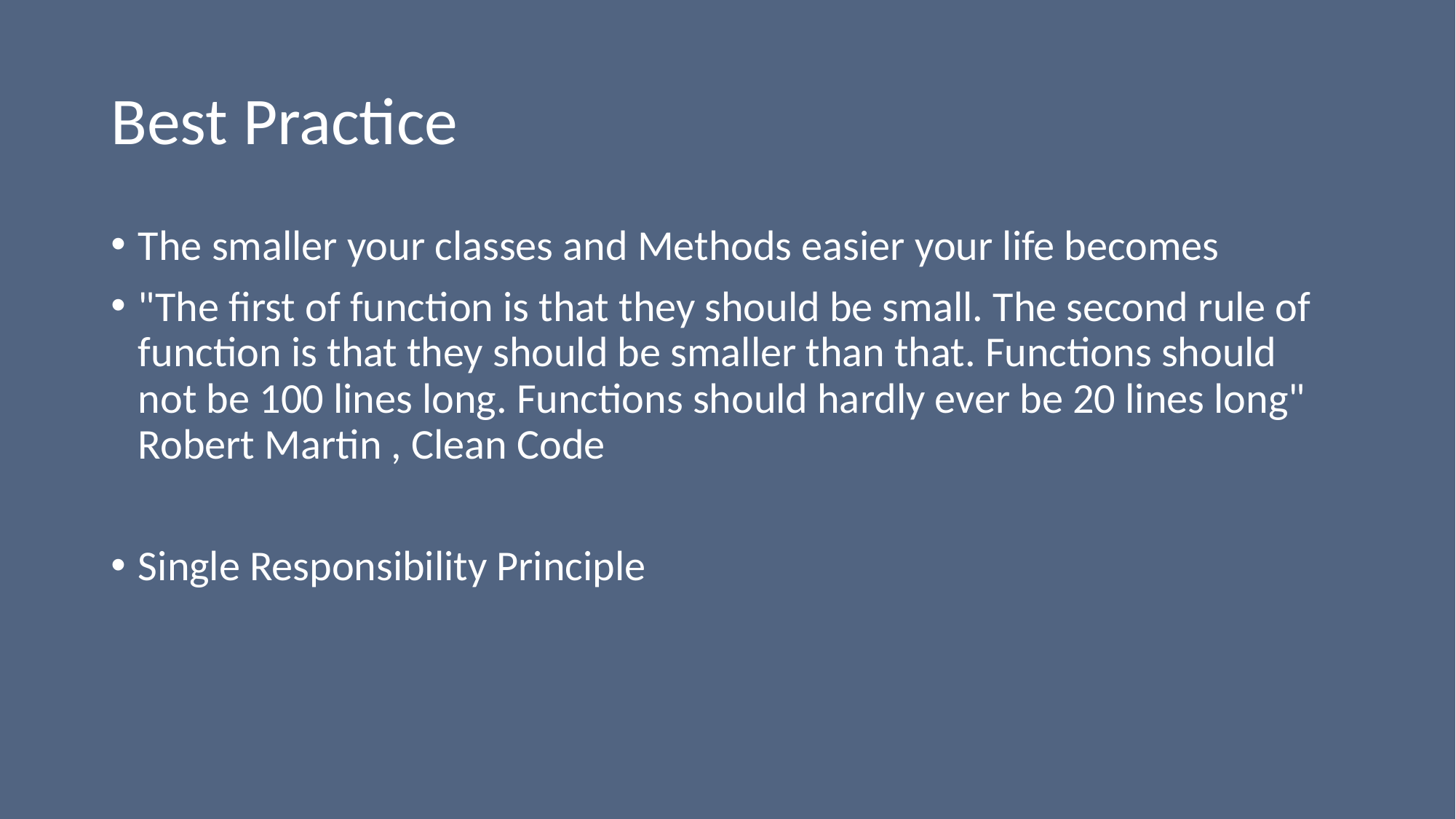

Best Practice
The smaller your classes and Methods easier your life becomes
"The first of function is that they should be small. The second rule of function is that they should be smaller than that. Functions should not be 100 lines long. Functions should hardly ever be 20 lines long" Robert Martin , Clean Code

Single Responsibility Principle